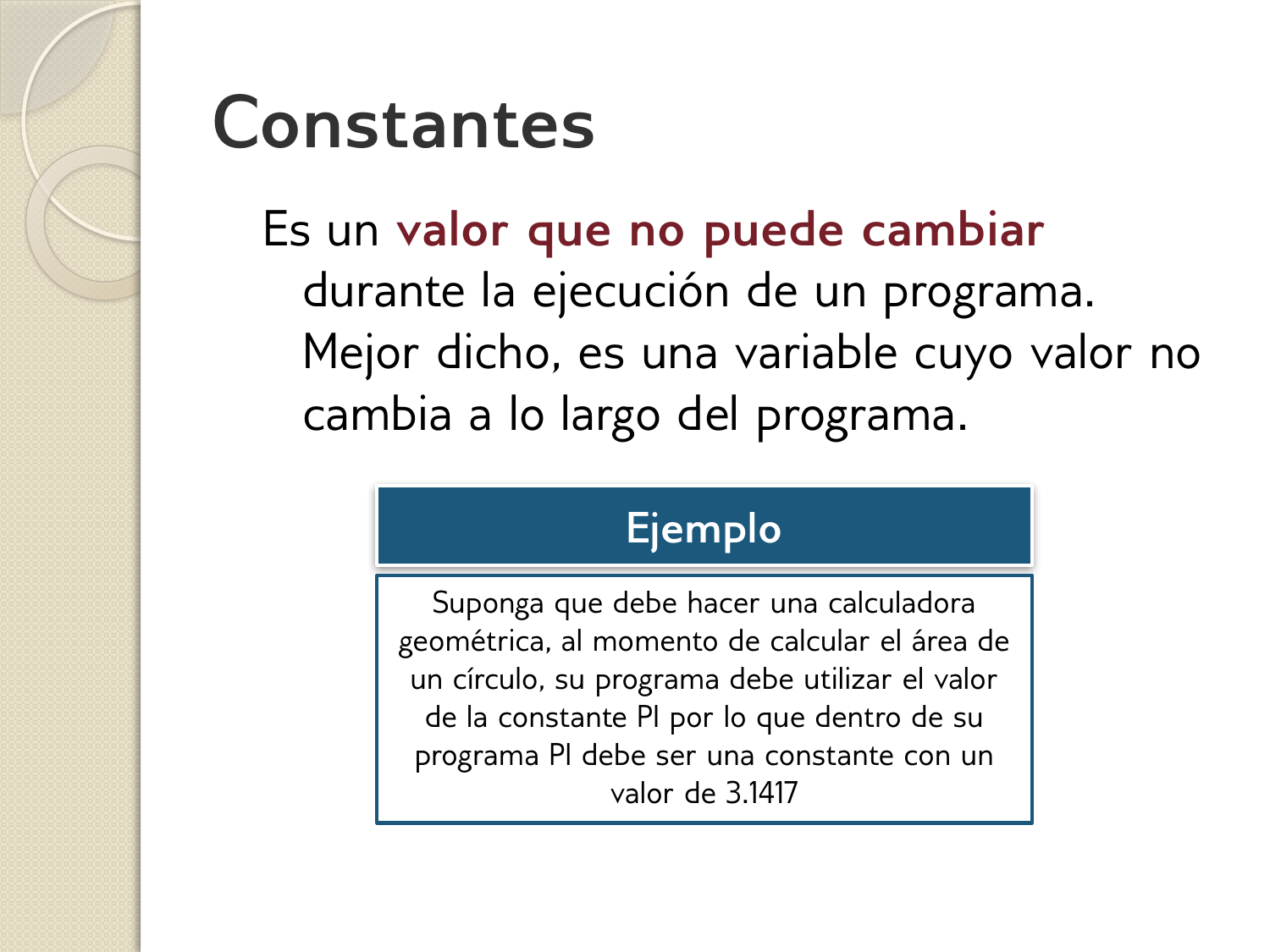

# Constantes
Es un valor que no puede cambiar durante la ejecución de un programa. Mejor dicho, es una variable cuyo valor no cambia a lo largo del programa.

Ejemplo
Suponga que debe hacer una calculadora geométrica, al momento de calcular el área de un círculo, su programa debe utilizar el valor de la constante PI por lo que dentro de su programa PI debe ser una constante con un valor de 3.1417